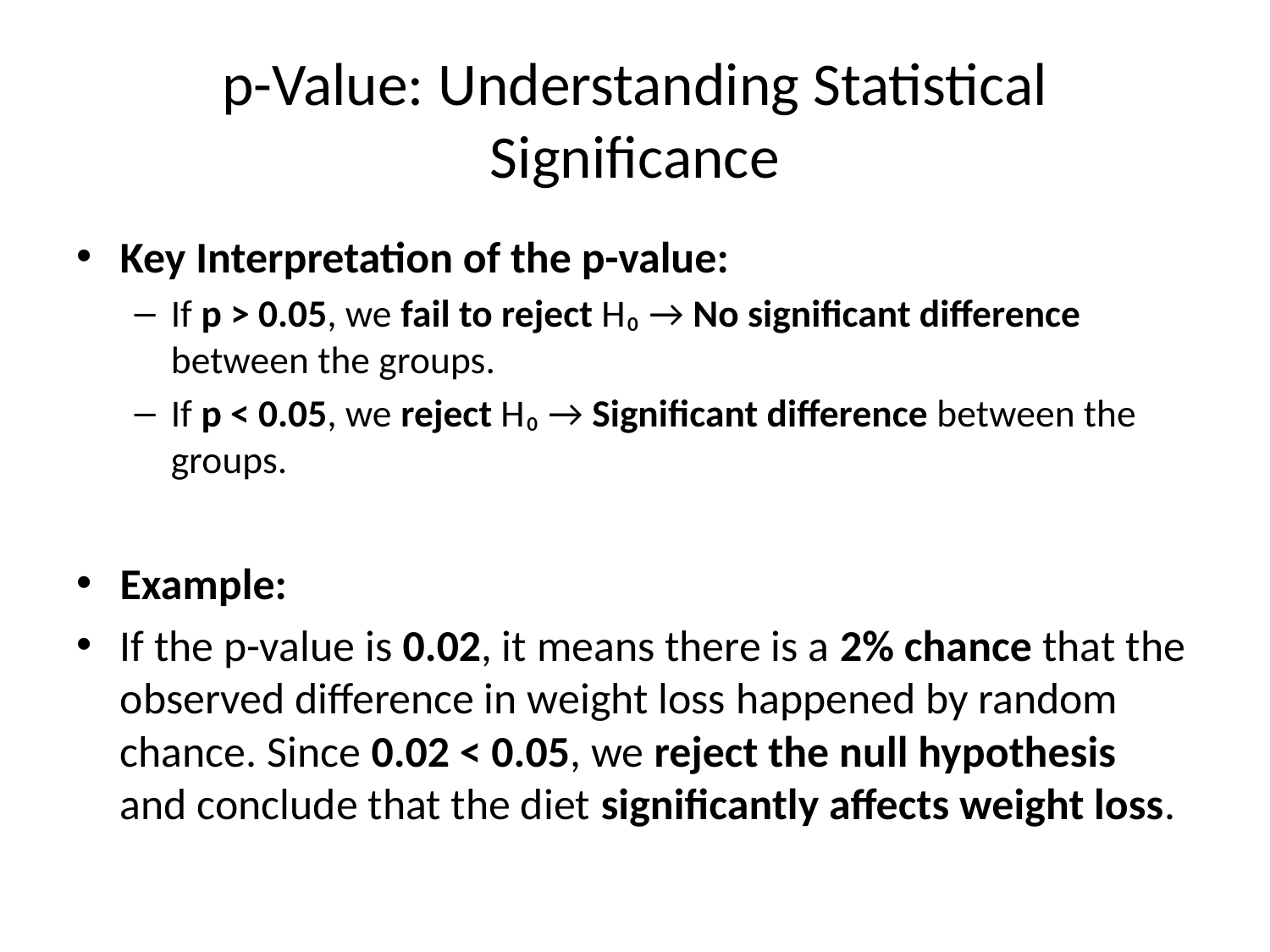

# p-Value: Understanding Statistical Significance
Key Interpretation of the p-value:
If p > 0.05, we fail to reject H₀ → No significant difference between the groups.
If p < 0.05, we reject H₀ → Significant difference between the groups.

Example:
If the p-value is 0.02, it means there is a 2% chance that the observed difference in weight loss happened by random chance. Since 0.02 < 0.05, we reject the null hypothesis and conclude that the diet significantly affects weight loss.